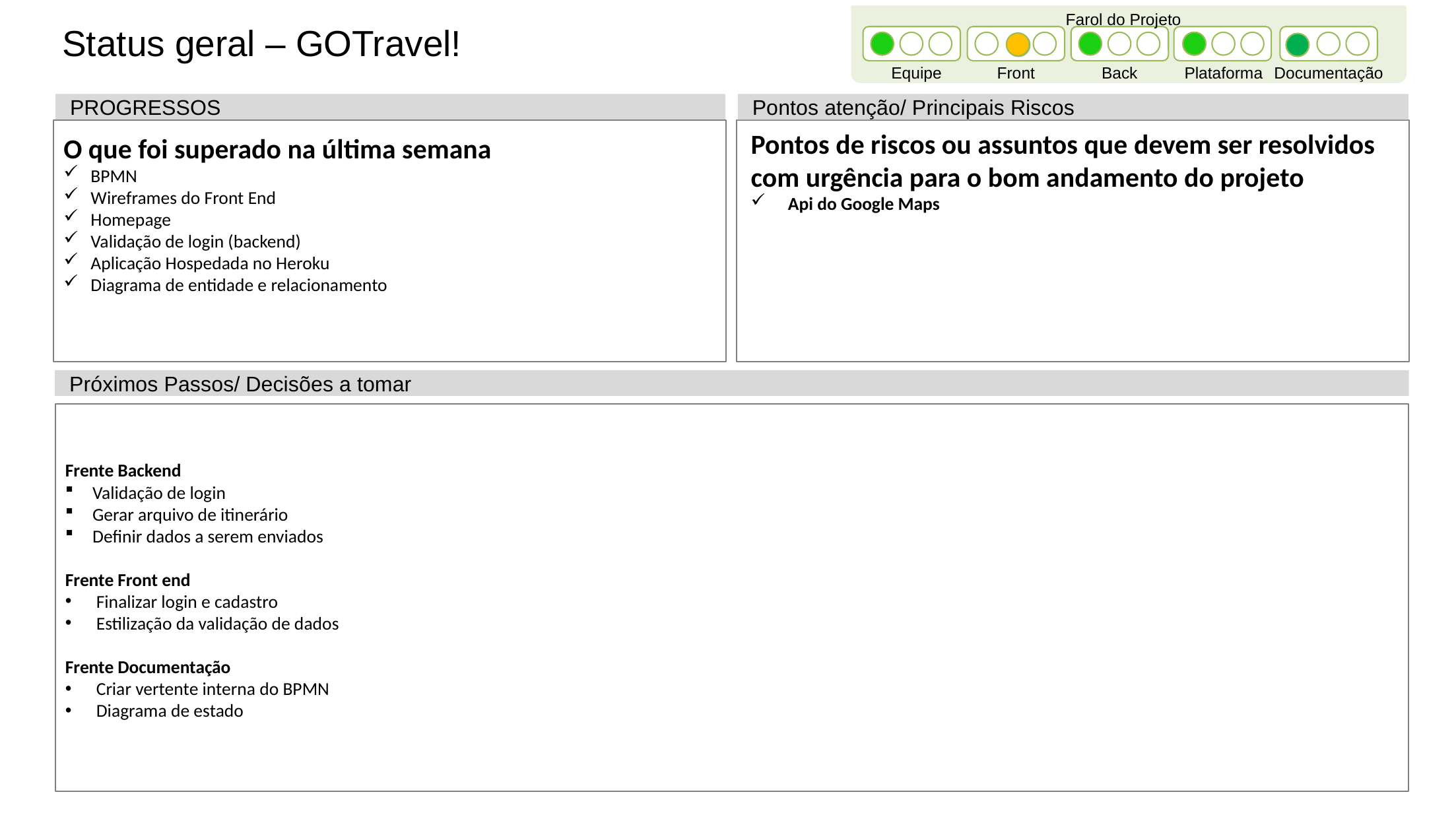

Farol do Projeto
# Status geral – GOTravel!

Equipe
Front
Back
Plataforma
Documentação
PROGRESSOS
Pontos atenção/ Principais Riscos
O que foi superado na última semana
BPMN
Wireframes do Front End
Homepage
Validação de login (backend)
Aplicação Hospedada no Heroku
Diagrama de entidade e relacionamento

Pontos de riscos ou assuntos que devem ser resolvidos com urgência para o bom andamento do projeto
Api do Google Maps

Próximos Passos/ Decisões a tomar
Frente Backend
Validação de login
Gerar arquivo de itinerário
Definir dados a serem enviados

Frente Front end
Finalizar login e cadastro
Estilização da validação de dados

Frente Documentação
Criar vertente interna do BPMN
Diagrama de estado